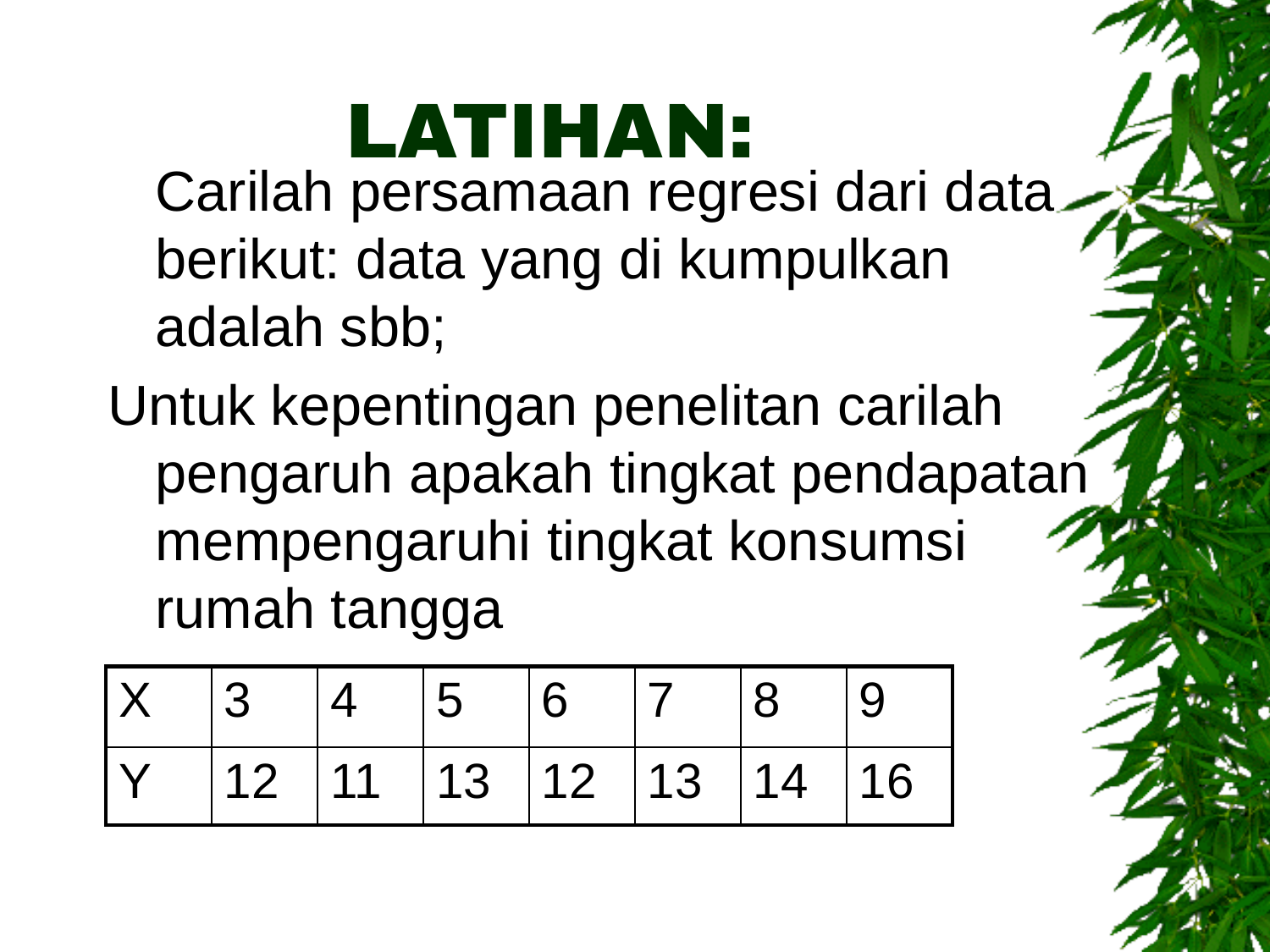

# LATIHAN:
	Carilah persamaan regresi dari data berikut: data yang di kumpulkan adalah sbb;
Untuk kepentingan penelitan carilah pengaruh apakah tingkat pendapatan mempengaruhi tingkat konsumsi rumah tangga

| X | 3 | 4 | 5 | 6 | 7 | 8 | 9 |
| --- | --- | --- | --- | --- | --- | --- | --- |
| Y | 12 | 11 | 13 | 12 | 13 | 14 | 16 |